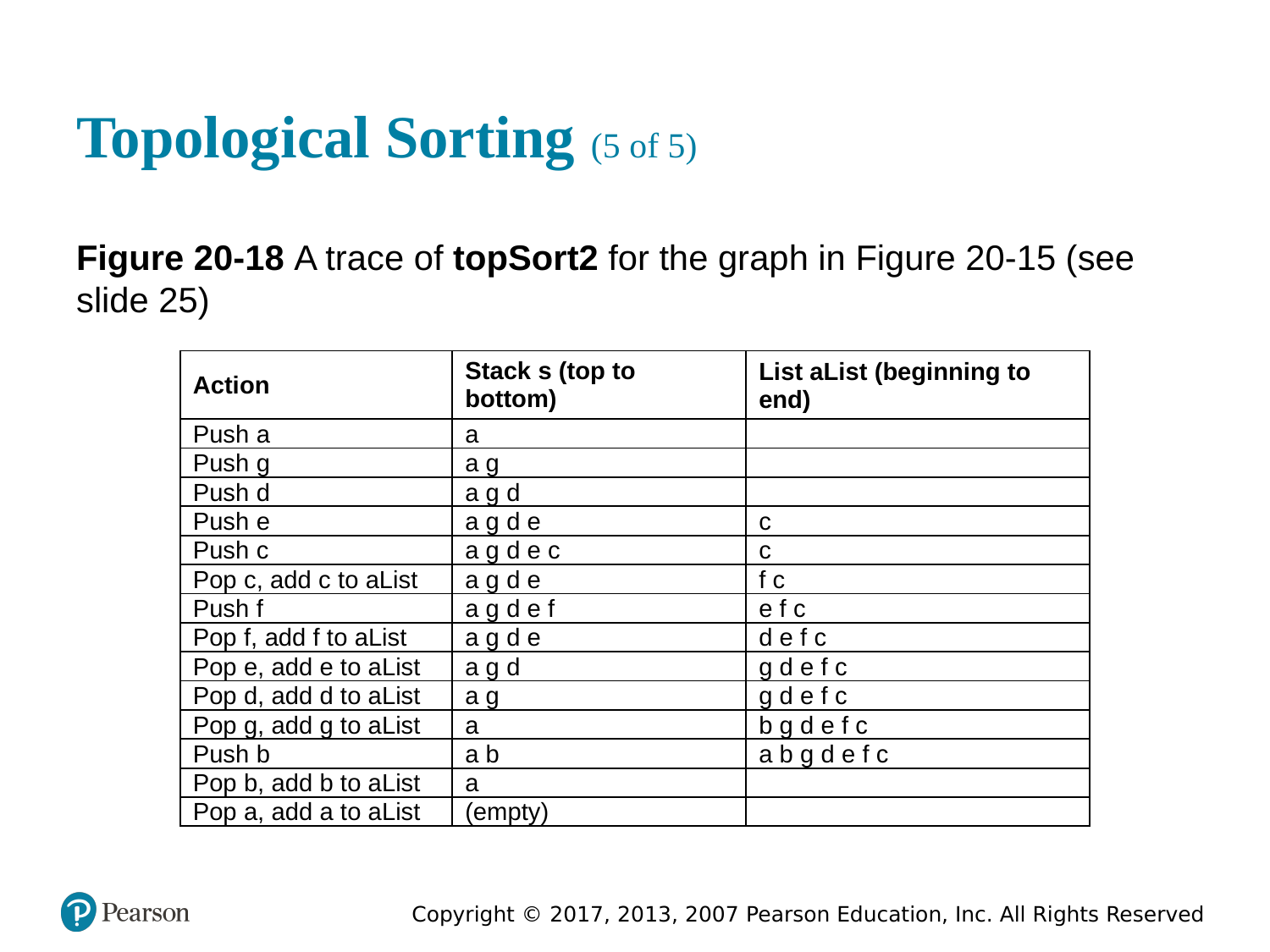

# Topological Sorting (5 of 5)
Figure 20-18 A trace of topSort2 for the graph in Figure 20-15 (see slide 25)
| Action | Stack s (top to bottom) | List aList (beginning to end) |
| --- | --- | --- |
| Push a | a | Blank |
| Push g | a g | Blank |
| Push d | a g d | Blank |
| Push e | a g d e | c |
| Push c | a g d e c | c |
| Pop c, add c to aList | a g d e | f c |
| Push f | a g d e f | e f c |
| Pop f, add f to aList | a g d e | d e f c |
| Pop e, add e to aList | a g d | g d e f c |
| Pop d, add d to aList | a g | g d e f c |
| Pop g, add g to aList | a | b g d e f c |
| Push b | a b | a b g d e f c |
| Pop b, add b to aList | a | Blank |
| Pop a, add a to aList | (empty) | Blank |